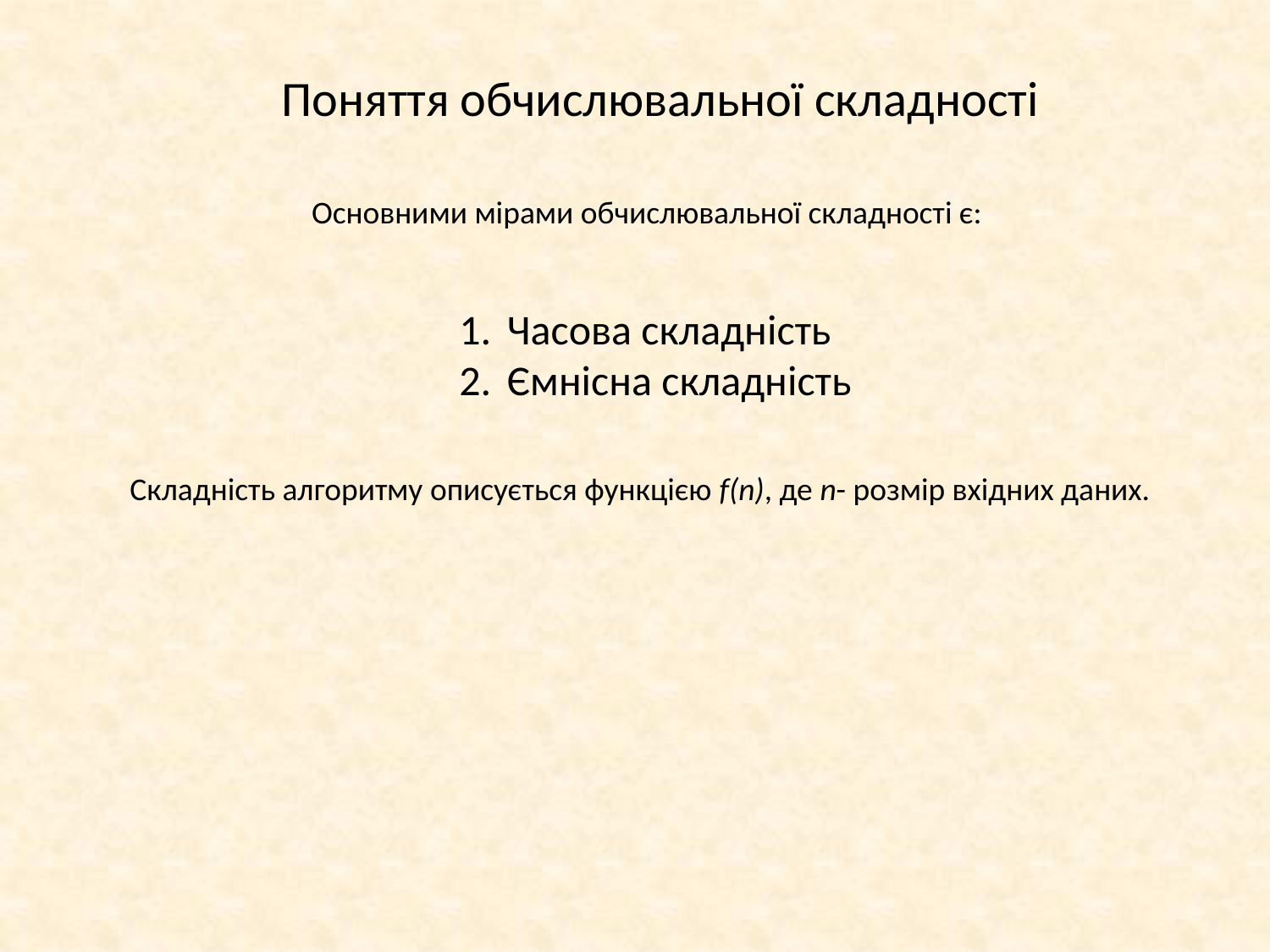

Поняття обчислювальної складності
Основними мірами обчислювальної складності є:
Часова складність
Ємнісна складність

Складність алгоритму описується функцією f(n), де n- розмір вхідних даних.